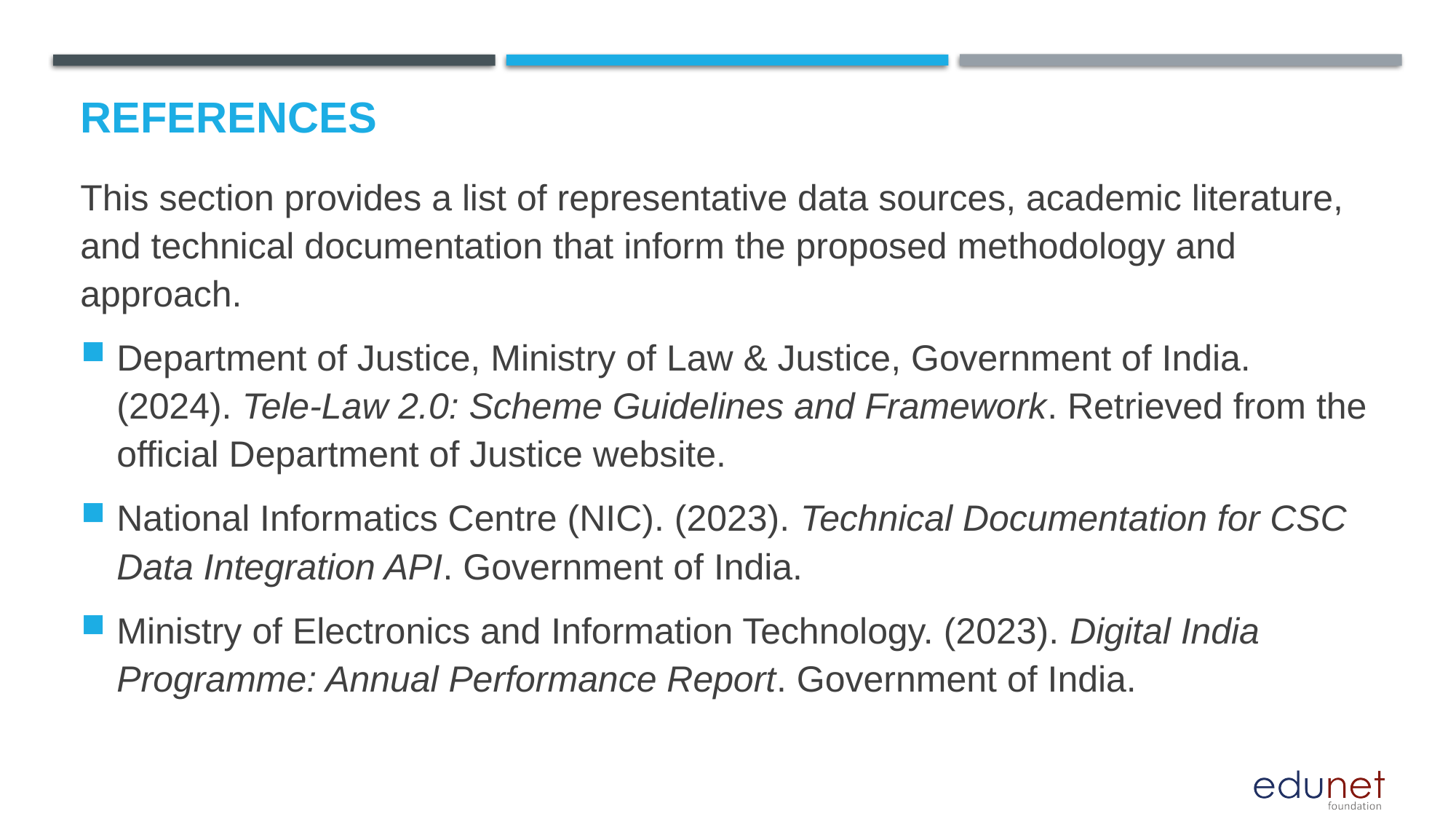

# References
This section provides a list of representative data sources, academic literature, and technical documentation that inform the proposed methodology and approach.
Department of Justice, Ministry of Law & Justice, Government of India. (2024). Tele-Law 2.0: Scheme Guidelines and Framework. Retrieved from the official Department of Justice website.
National Informatics Centre (NIC). (2023). Technical Documentation for CSC Data Integration API. Government of India.
Ministry of Electronics and Information Technology. (2023). Digital India Programme: Annual Performance Report. Government of India.